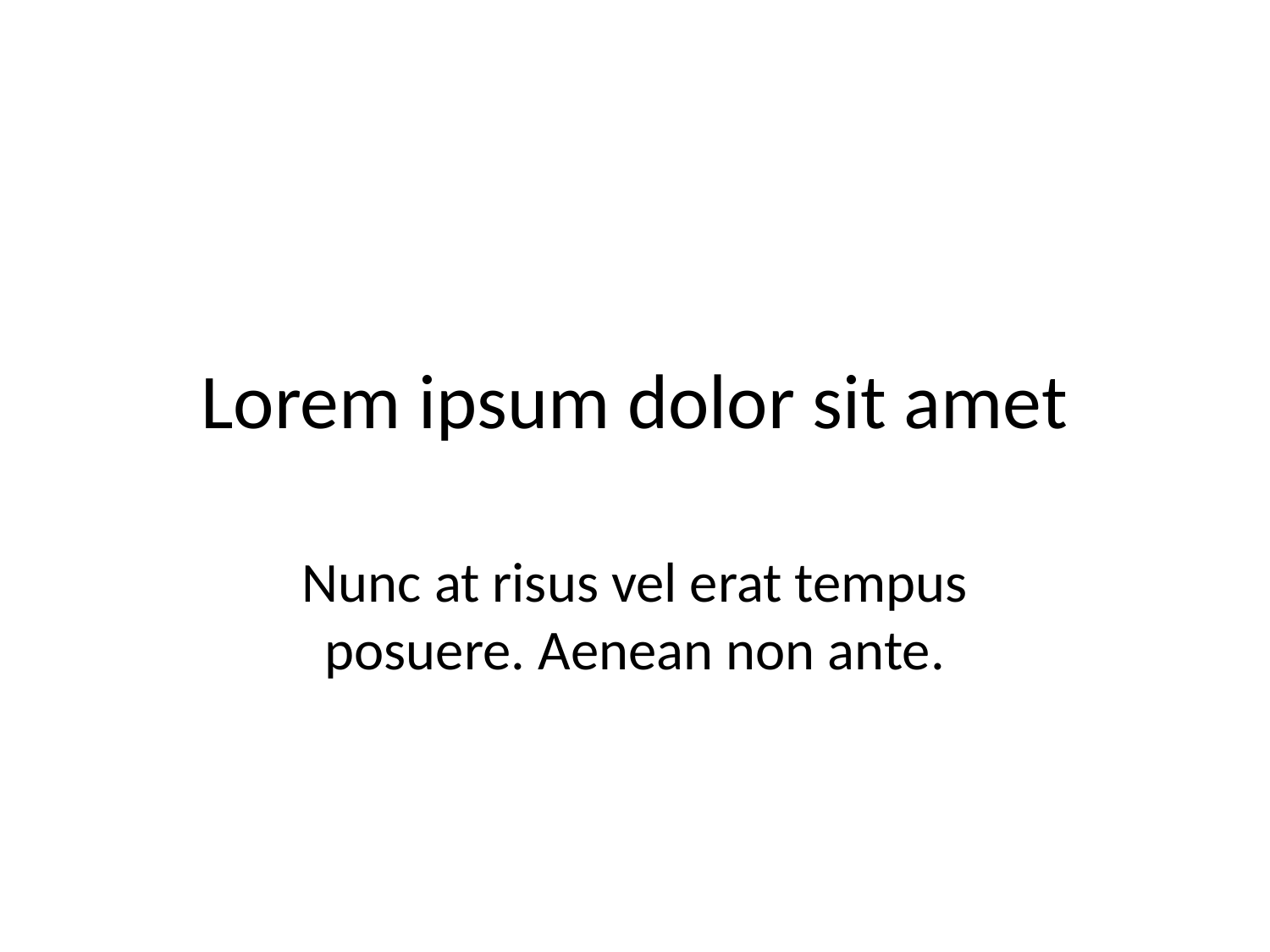

# Lorem ipsum dolor sit amet
Nunc at risus vel erat tempus posuere. Aenean non ante.